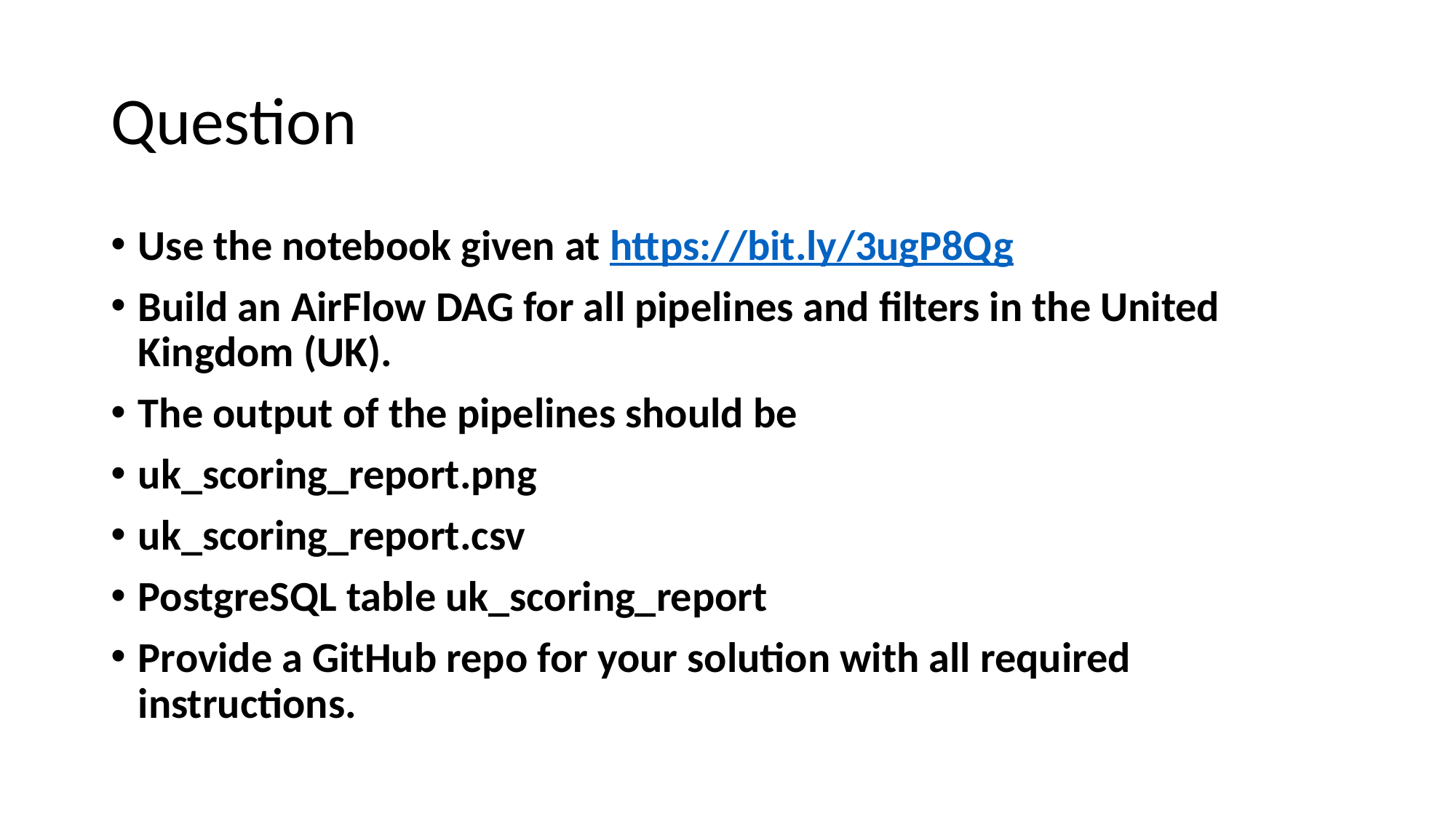

# Question
Use the notebook given at https://bit.ly/3ugP8Qg
Build an AirFlow DAG for all pipelines and filters in the United Kingdom (UK).
The output of the pipelines should be
uk_scoring_report.png
uk_scoring_report.csv
PostgreSQL table uk_scoring_report
Provide a GitHub repo for your solution with all required instructions.